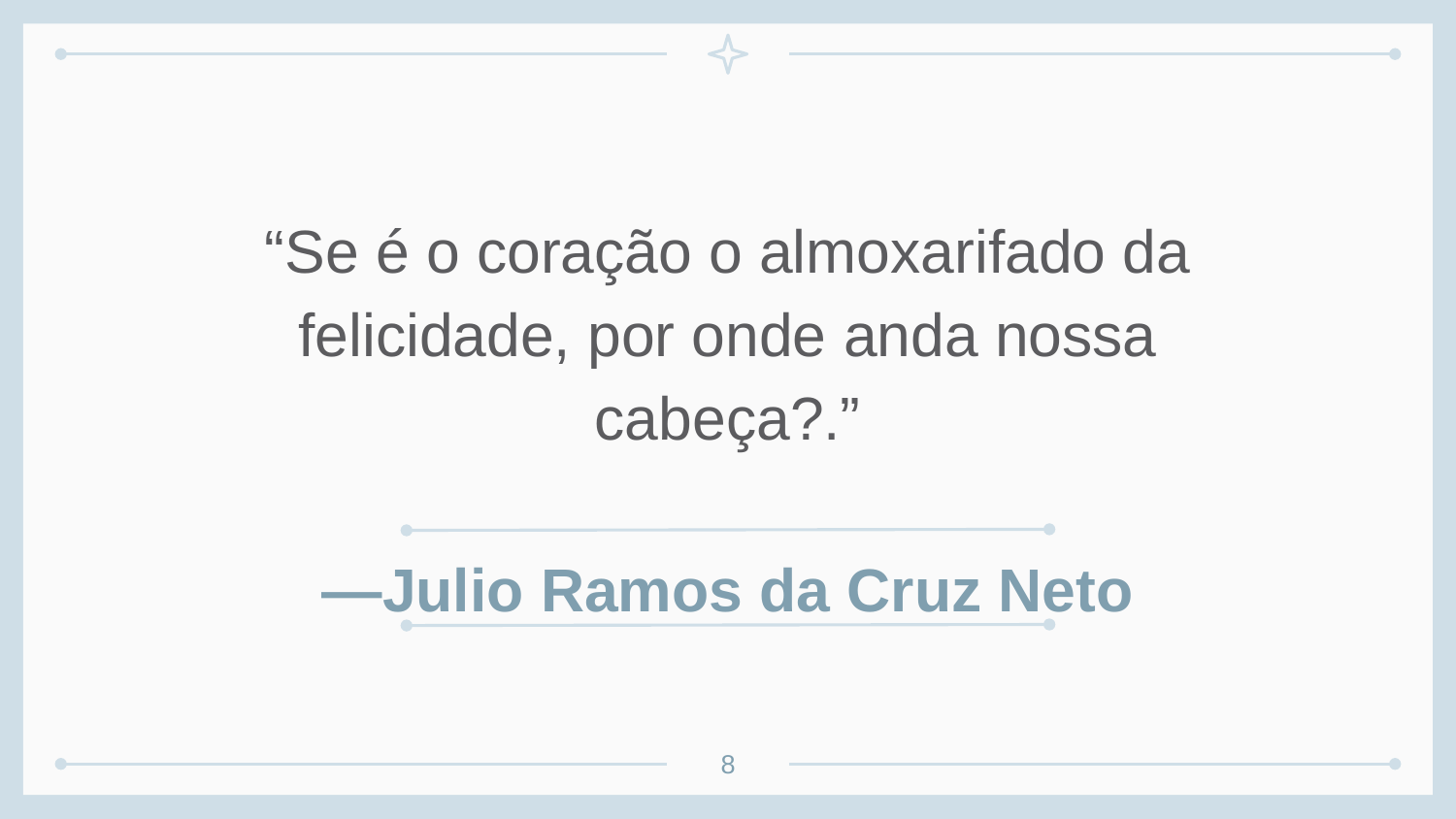

“Se é o coração o almoxarifado da felicidade, por onde anda nossa cabeça?.”
# —Julio Ramos da Cruz Neto
8